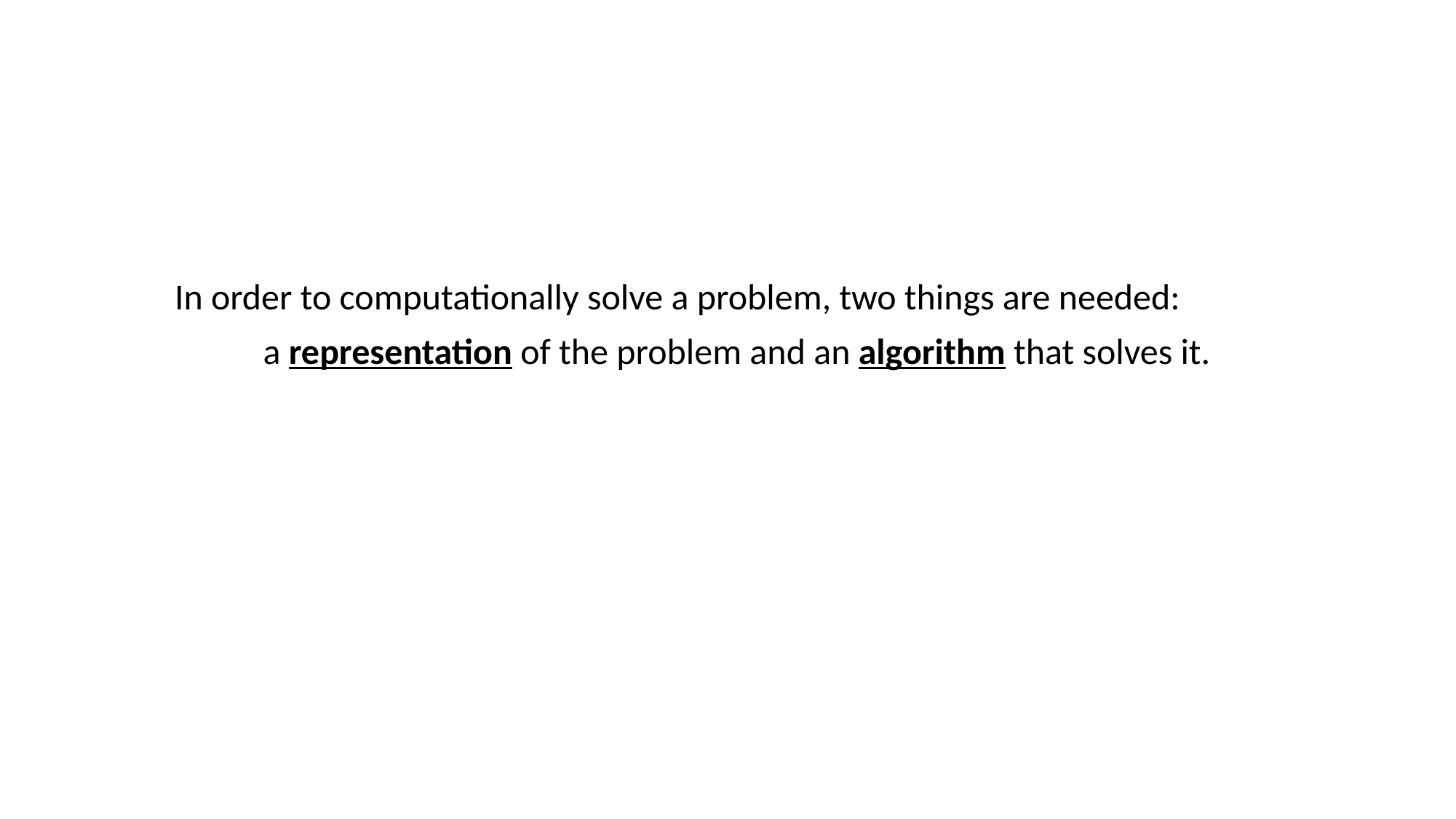

In order to computationally solve a problem, two things are needed:
a representation of the problem and an algorithm that solves it.